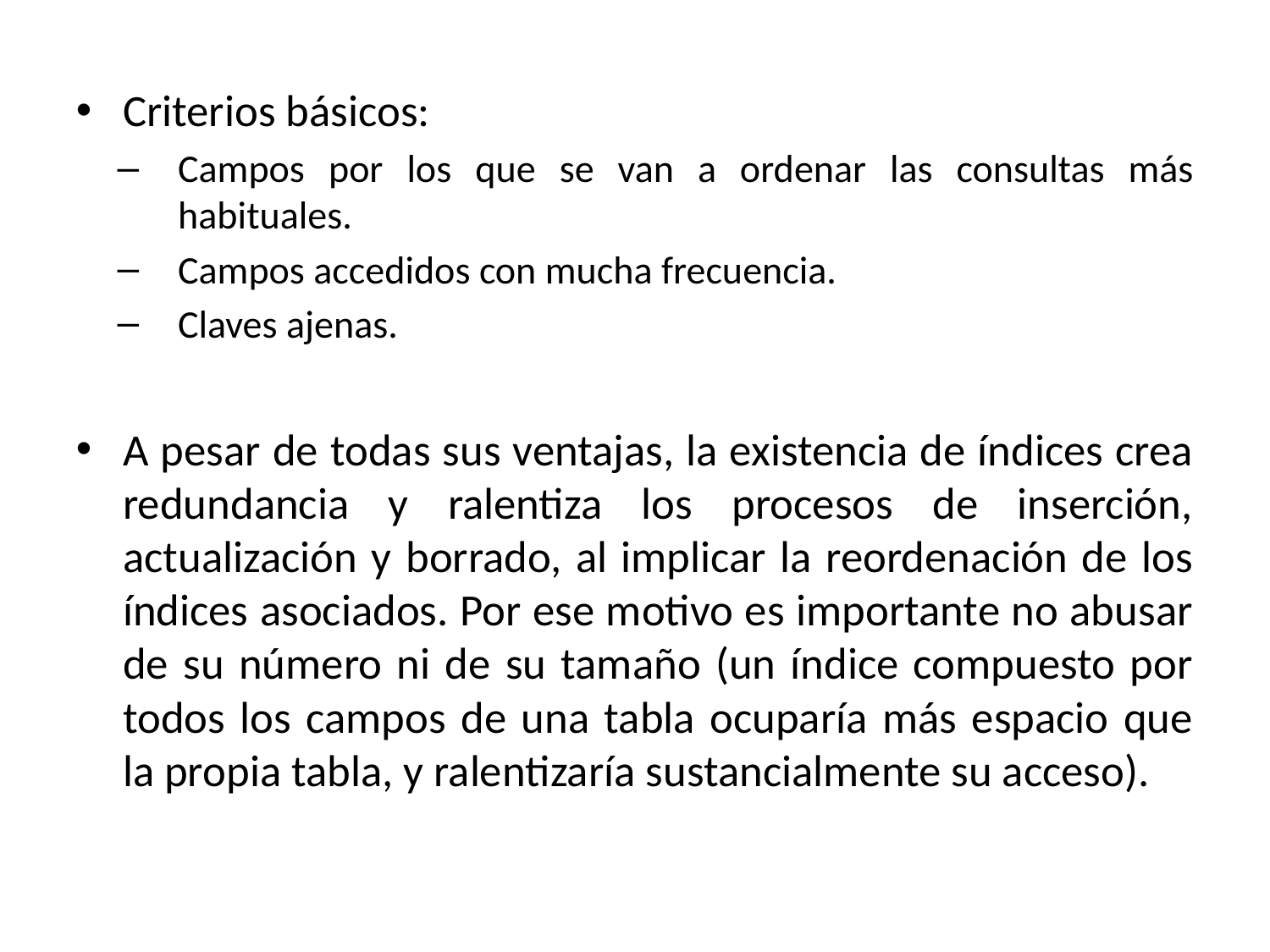

# Criterios básicos:
Campos por los que se van a ordenar las consultas más habituales.
Campos accedidos con mucha frecuencia.
Claves ajenas.

A pesar de todas sus ventajas, la existencia de índices crea redundancia y ralentiza los procesos de inserción, actualización y borrado, al implicar la reordenación de los índices asociados. Por ese motivo es importante no abusar de su número ni de su tamaño (un índice compuesto por todos los campos de una tabla ocuparía más espacio que la propia tabla, y ralentizaría sustancialmente su acceso).